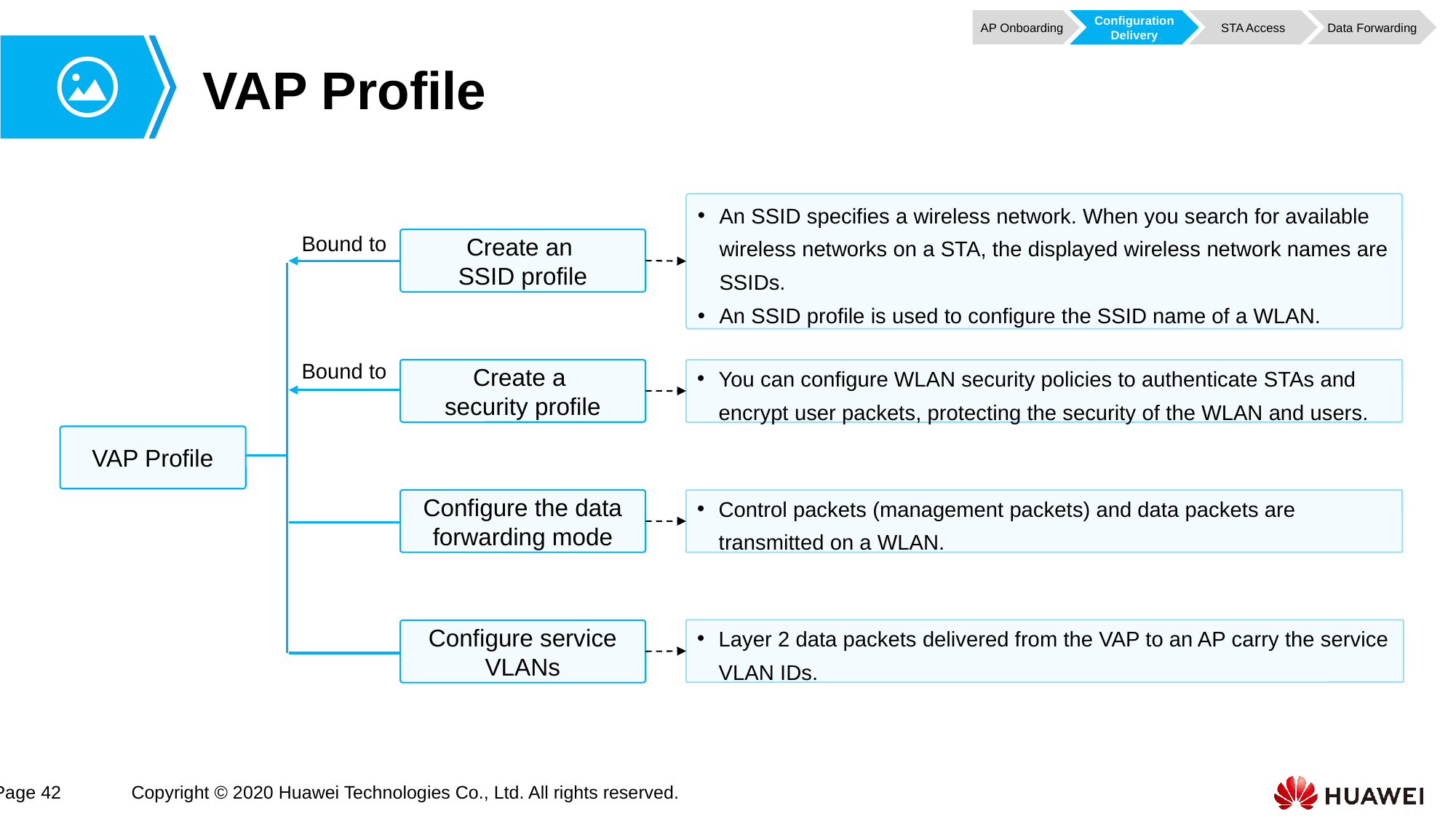

AP Onboarding
Configuration Delivery
STA Access
Data Forwarding
# VAP Profile
An SSID specifies a wireless network. When you search for available wireless networks on a STA, the displayed wireless network names are SSIDs.
An SSID profile is used to configure the SSID name of a WLAN.
Bound to
Create an
SSID profile
Bound to
Create a
security profile
You can configure WLAN security policies to authenticate STAs and encrypt user packets, protecting the security of the WLAN and users.
VAP Profile
Configure the data forwarding mode
Control packets (management packets) and data packets are transmitted on a WLAN.
Layer 2 data packets delivered from the VAP to an AP carry the service VLAN IDs.
Configure service VLANs